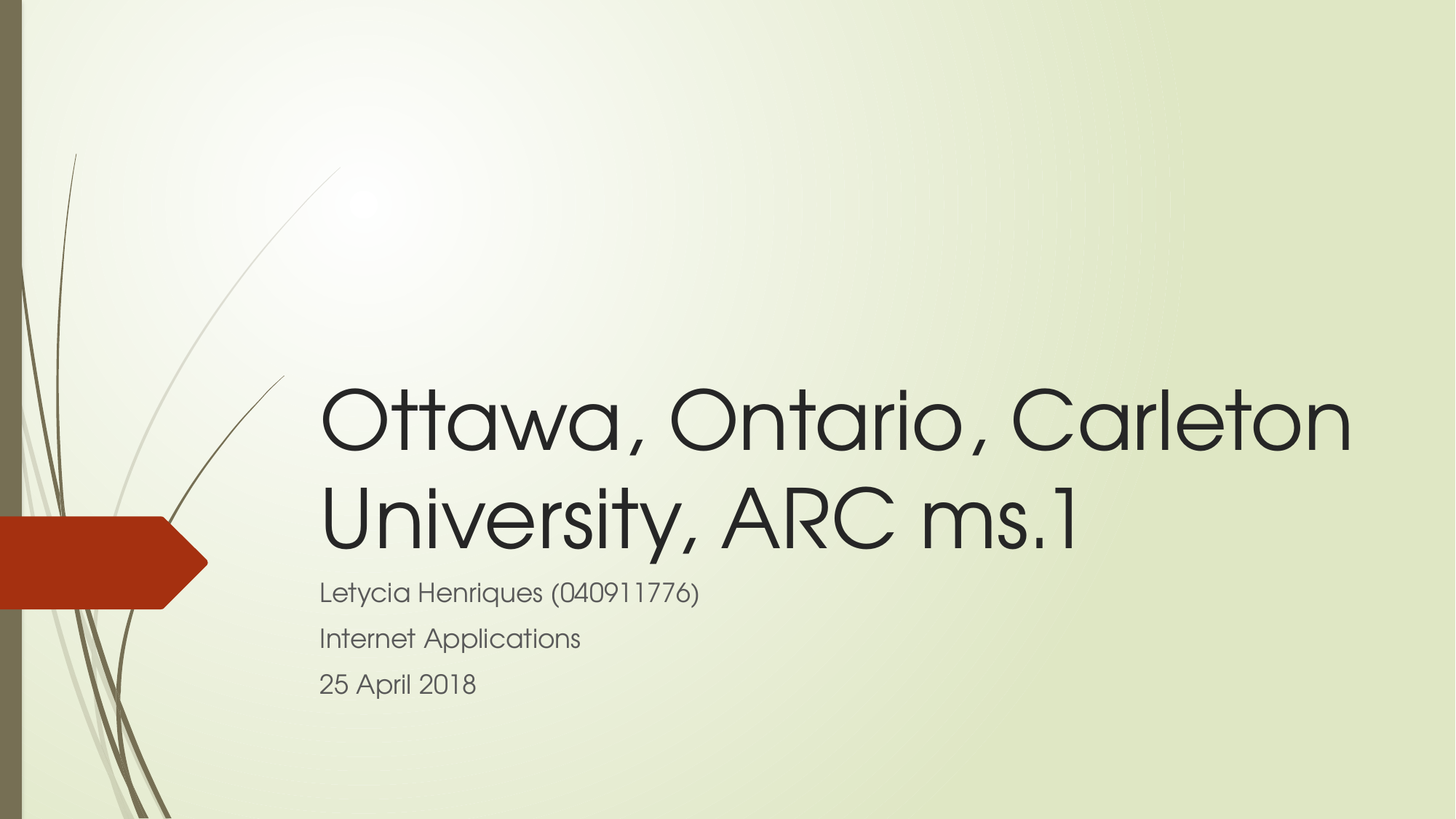

# Ottawa, Ontario, Carleton University, ARC ms.1
Letycia Henriques (040911776)
Internet Applications
25 April 2018